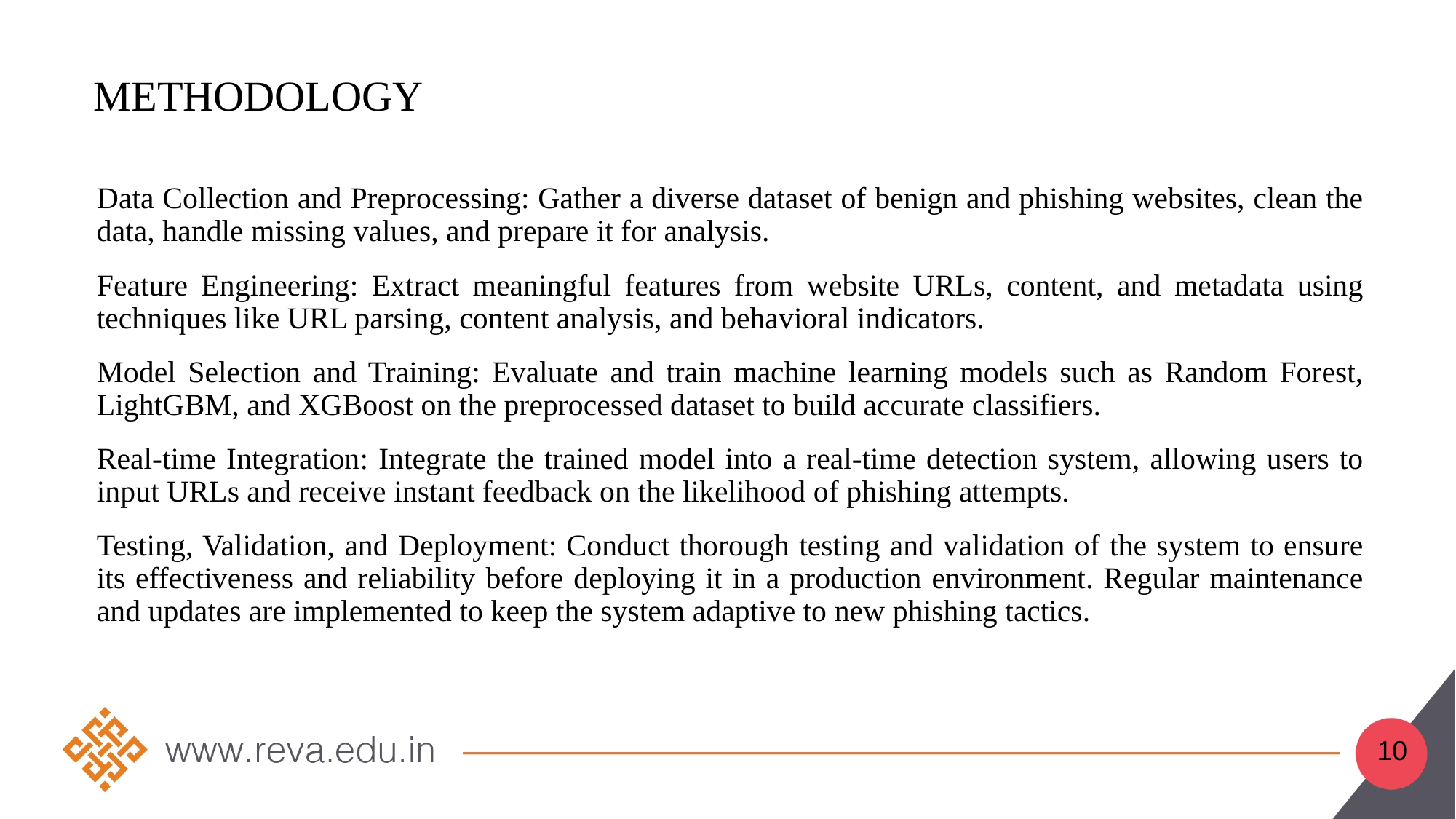

# Methodology
Data Collection and Preprocessing: Gather a diverse dataset of benign and phishing websites, clean the data, handle missing values, and prepare it for analysis.
Feature Engineering: Extract meaningful features from website URLs, content, and metadata using techniques like URL parsing, content analysis, and behavioral indicators.
Model Selection and Training: Evaluate and train machine learning models such as Random Forest, LightGBM, and XGBoost on the preprocessed dataset to build accurate classifiers.
Real-time Integration: Integrate the trained model into a real-time detection system, allowing users to input URLs and receive instant feedback on the likelihood of phishing attempts.
Testing, Validation, and Deployment: Conduct thorough testing and validation of the system to ensure its effectiveness and reliability before deploying it in a production environment. Regular maintenance and updates are implemented to keep the system adaptive to new phishing tactics.
10